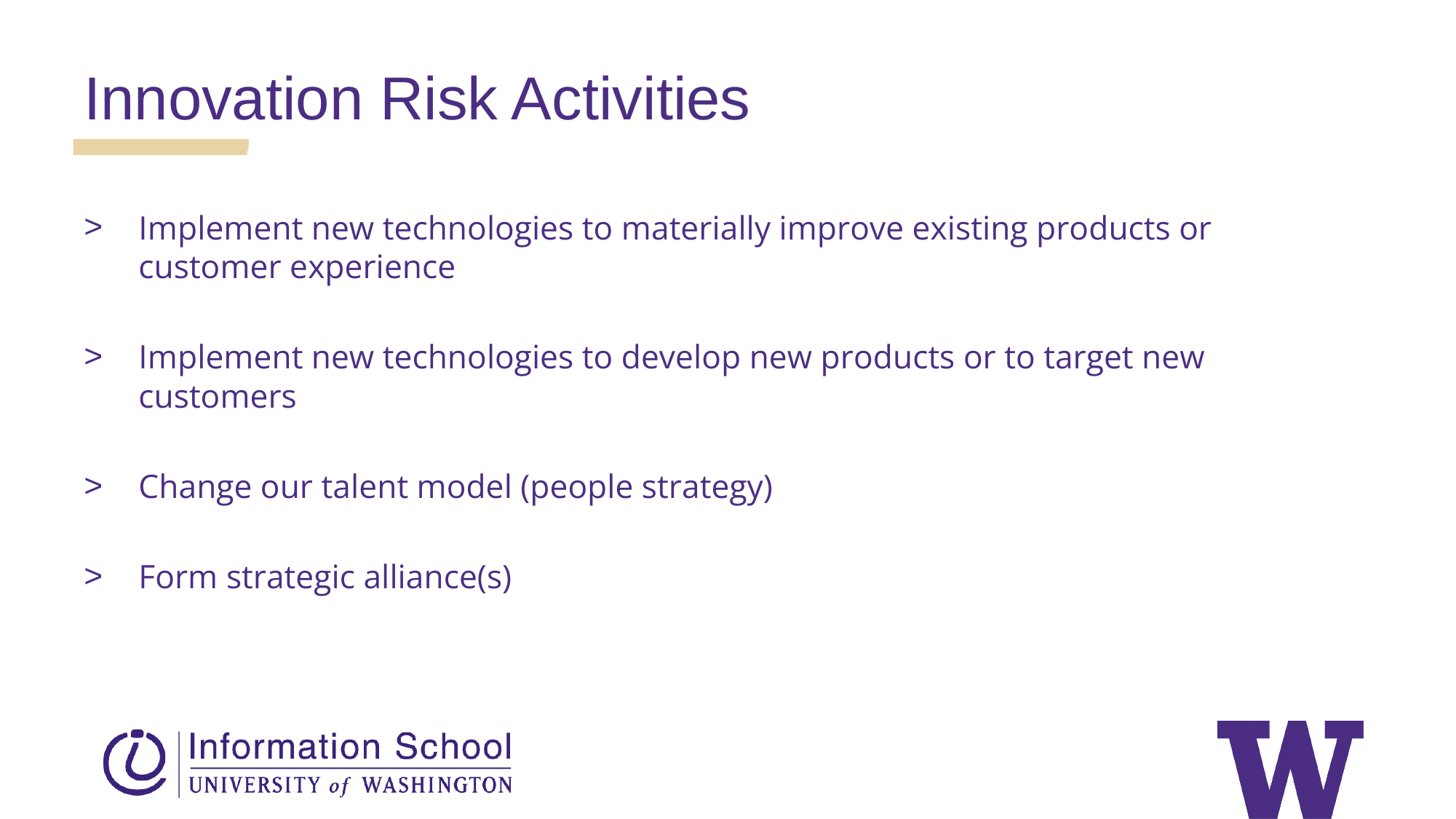

Innovation Risk Activities
Implement new technologies to materially improve existing products or customer experience

Implement new technologies to develop new products or to target new customers

Change our talent model (people strategy)

Form strategic alliance(s)